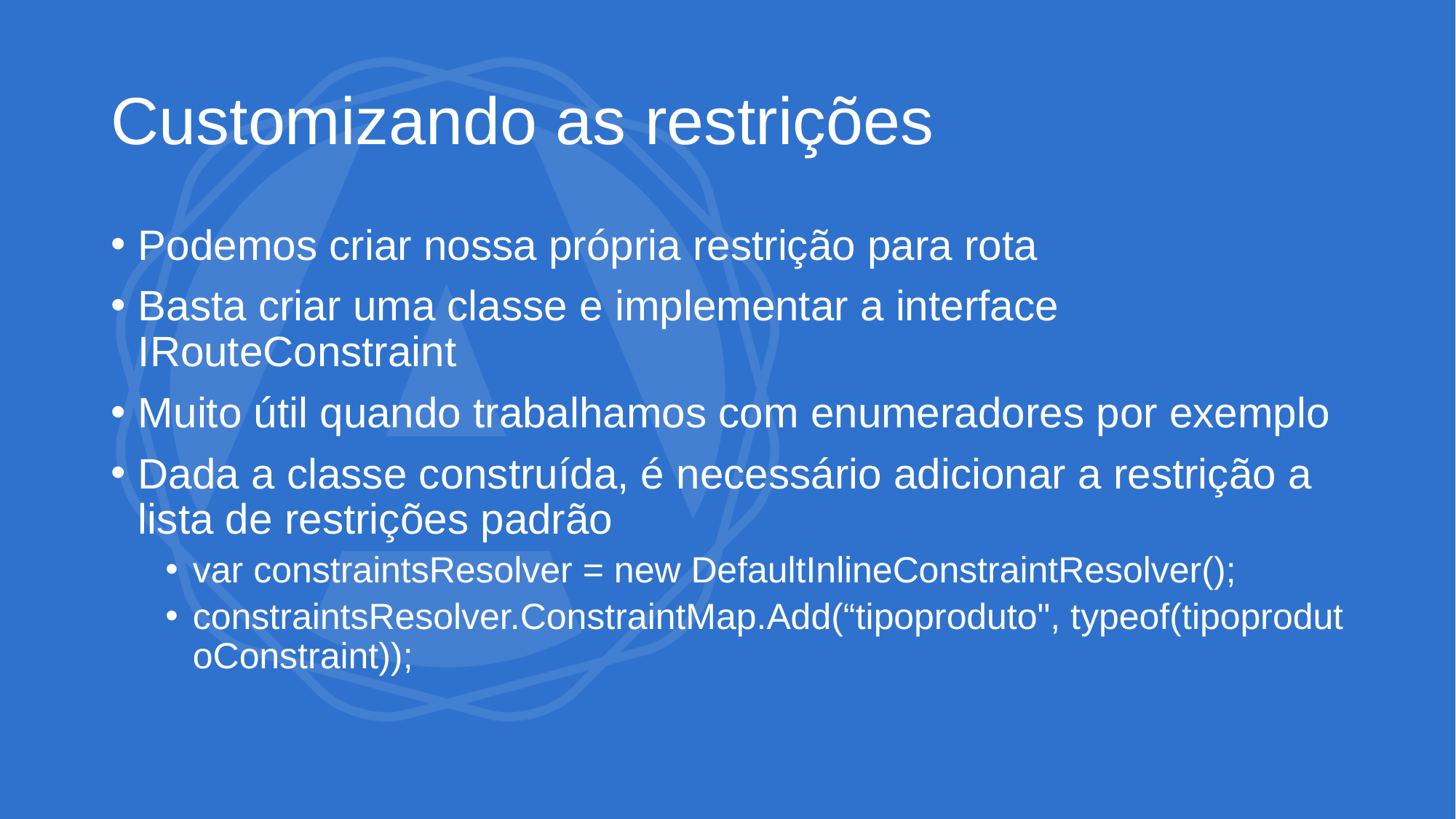

# Customizando as restrições
Podemos criar nossa própria restrição para rota
Basta criar uma classe e implementar a interface IRouteConstraint
Muito útil quando trabalhamos com enumeradores por exemplo
Dada a classe construída, é necessário adicionar a restrição a lista de restrições padrão
var constraintsResolver = new DefaultInlineConstraintResolver();
constraintsResolver.ConstraintMap.Add(“tipoproduto", typeof(tipoprodutoConstraint));